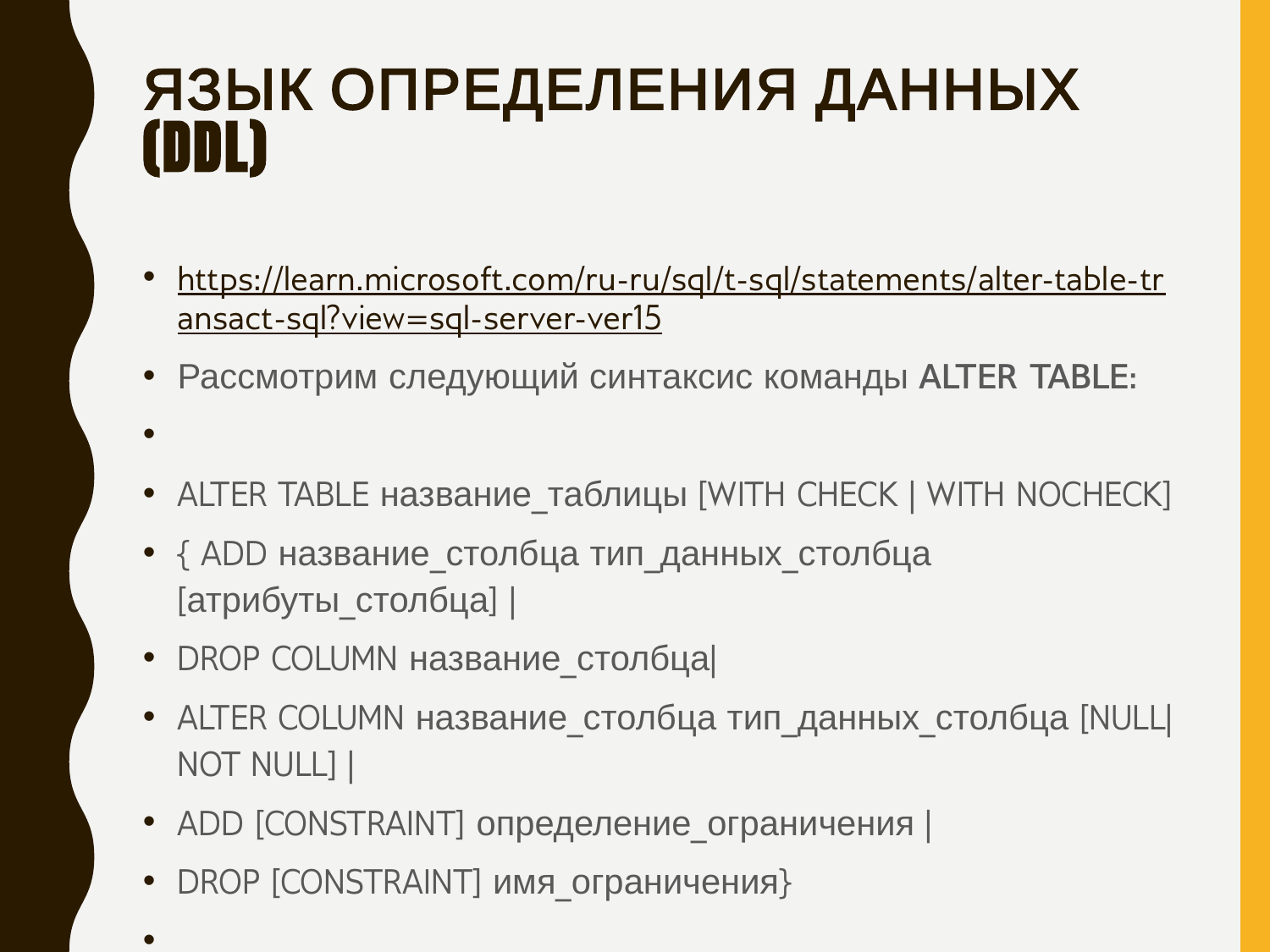

# Язык определения данных (DDL)
https://learn.microsoft.com/ru-ru/sql/t-sql/statements/alter-table-transact-sql?view=sql-server-ver15
Рассмотрим следующий синтаксис команды ALTER TABLE:

ALTER TABLE название_таблицы [WITH CHECK | WITH NOCHECK]
{ ADD название_столбца тип_данных_столбца [атрибуты_столбца] |
DROP COLUMN название_столбца|
ALTER COLUMN название_столбца тип_данных_столбца [NULL|NOT NULL] |
ADD [CONSTRAINT] определение_ограничения |
DROP [CONSTRAINT] имя_ограничения}